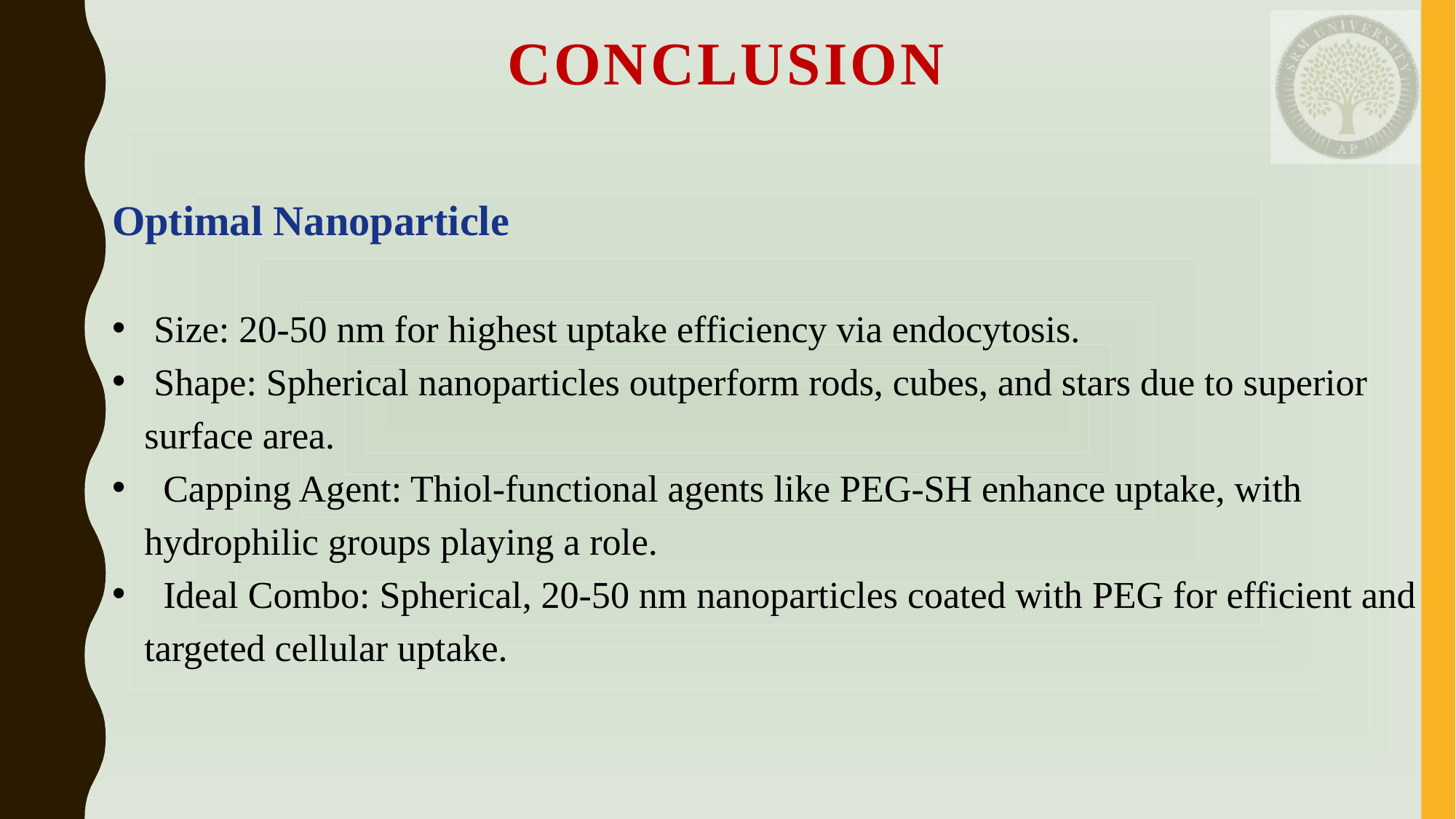

# CONCLUSION
Optimal Nanoparticle

 Size: 20-50 nm for highest uptake efficiency via endocytosis.
 Shape: Spherical nanoparticles outperform rods, cubes, and stars due to superior surface area.
  Capping Agent: Thiol-functional agents like PEG-SH enhance uptake, with hydrophilic groups playing a role.
  Ideal Combo: Spherical, 20-50 nm nanoparticles coated with PEG for efficient and targeted cellular uptake.